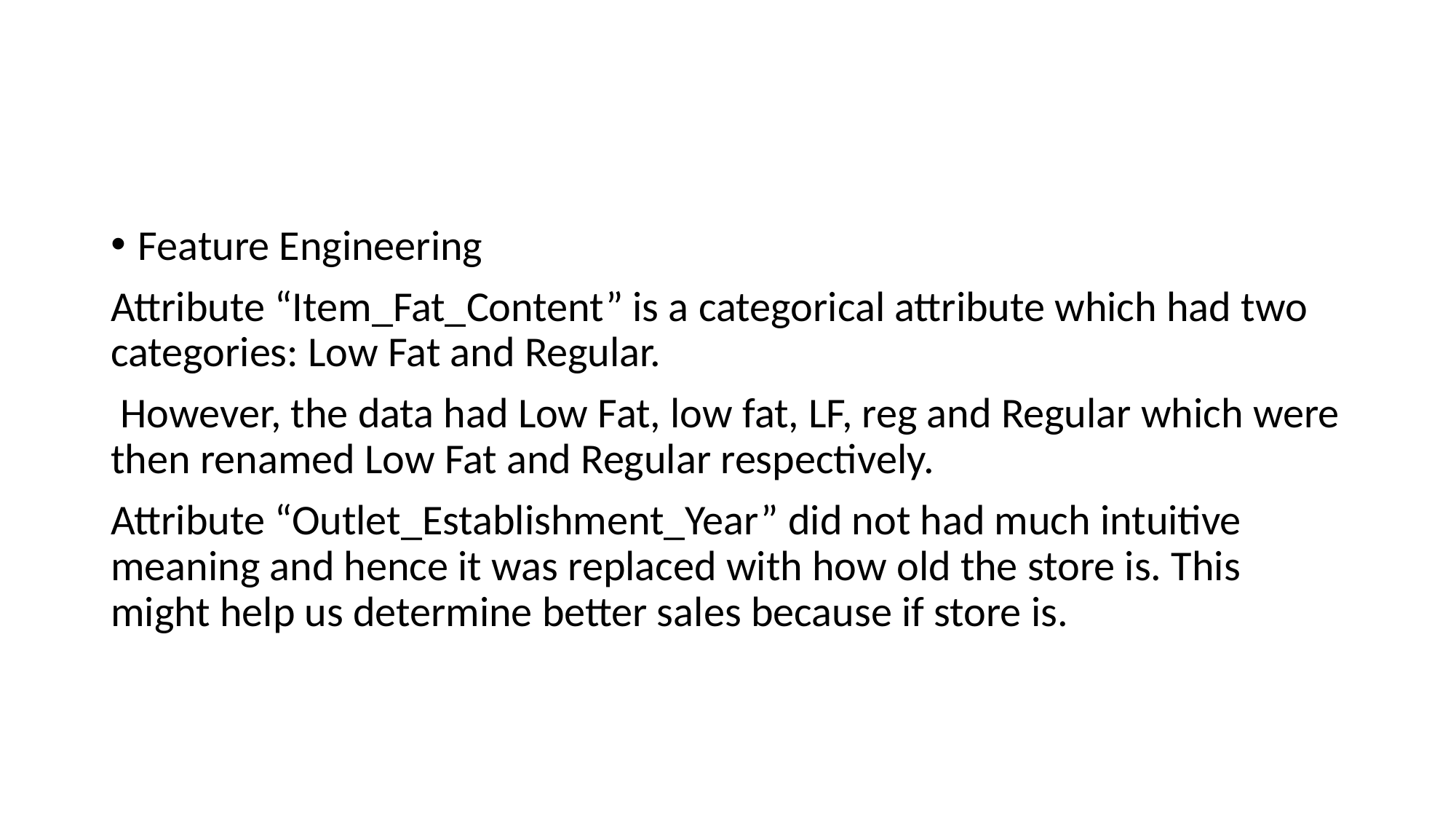

#
Feature Engineering
Attribute “Item_Fat_Content” is a categorical attribute which had two categories: Low Fat and Regular.
 However, the data had Low Fat, low fat, LF, reg and Regular which were then renamed Low Fat and Regular respectively.
Attribute “Outlet_Establishment_Year” did not had much intuitive meaning and hence it was replaced with how old the store is. This might help us determine better sales because if store is.